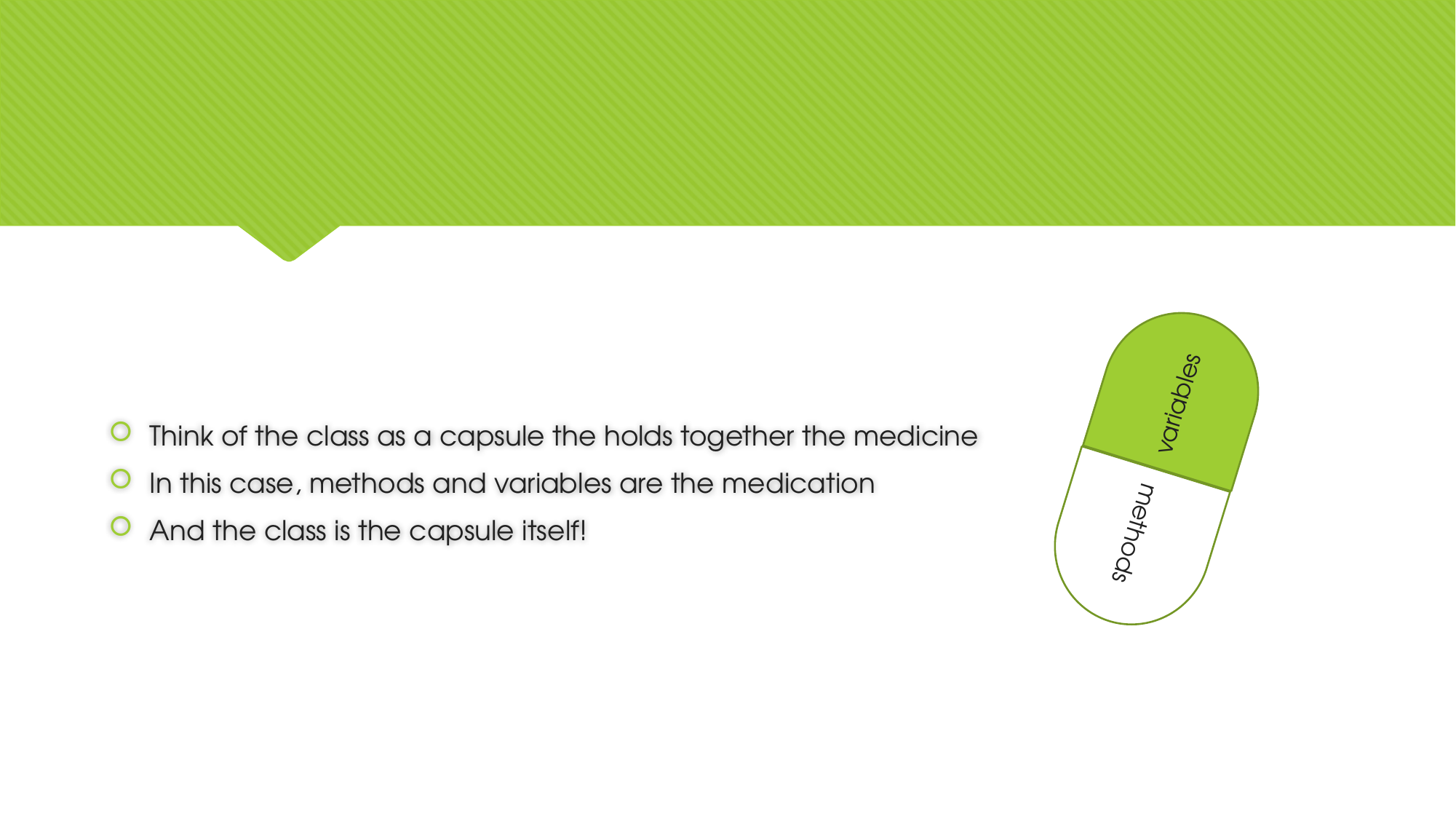

#
Think of the class as a capsule the holds together the medicine
In this case, methods and variables are the medication
And the class is the capsule itself!
variables
methods